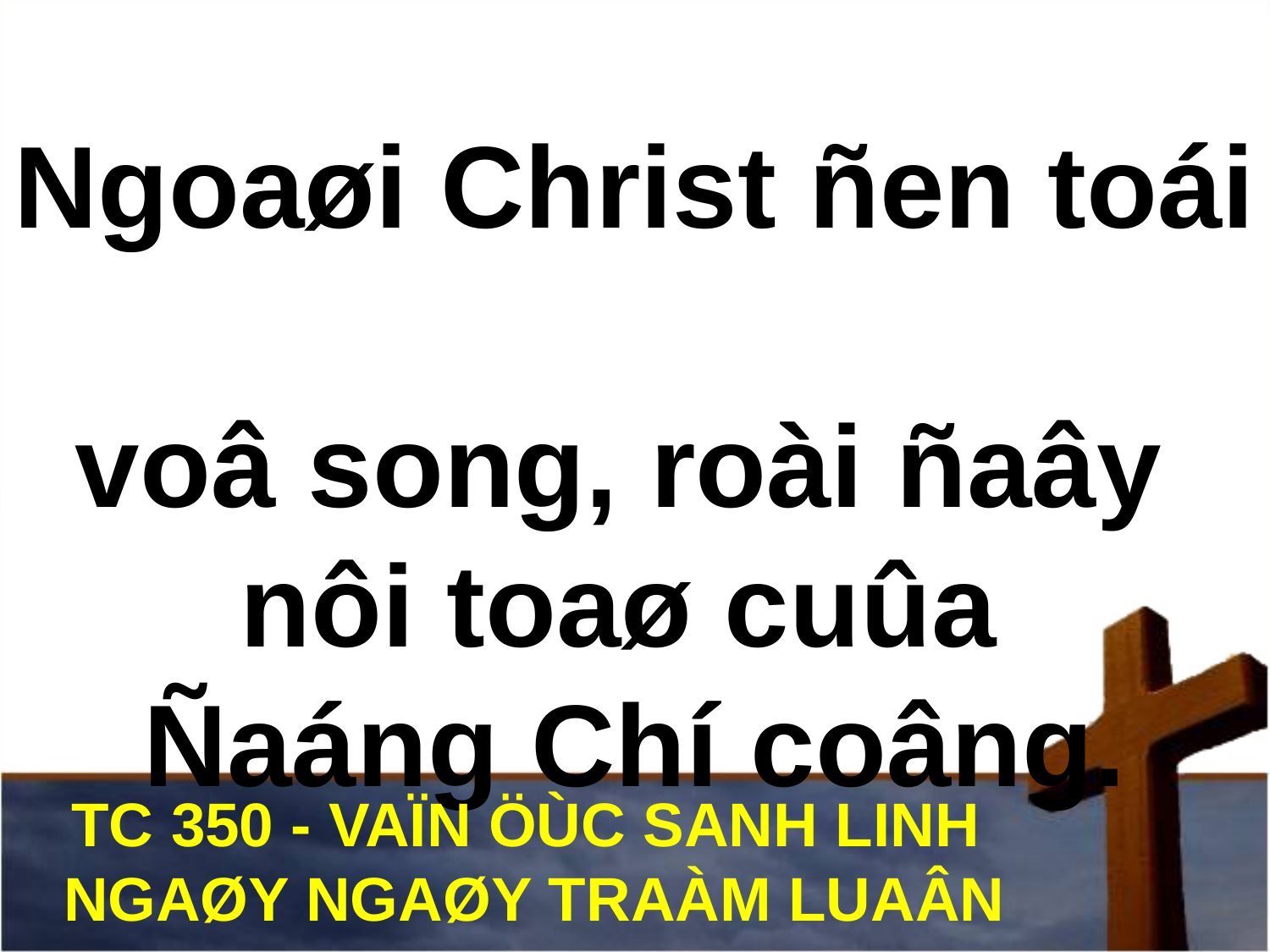

Ngoaøi Christ ñen toái
voâ song, roài ñaây
nôi toaø cuûa
Ñaáng Chí coâng.
TC 350 - VAÏN ÖÙC SANH LINH
NGAØY NGAØY TRAÀM LUAÂN